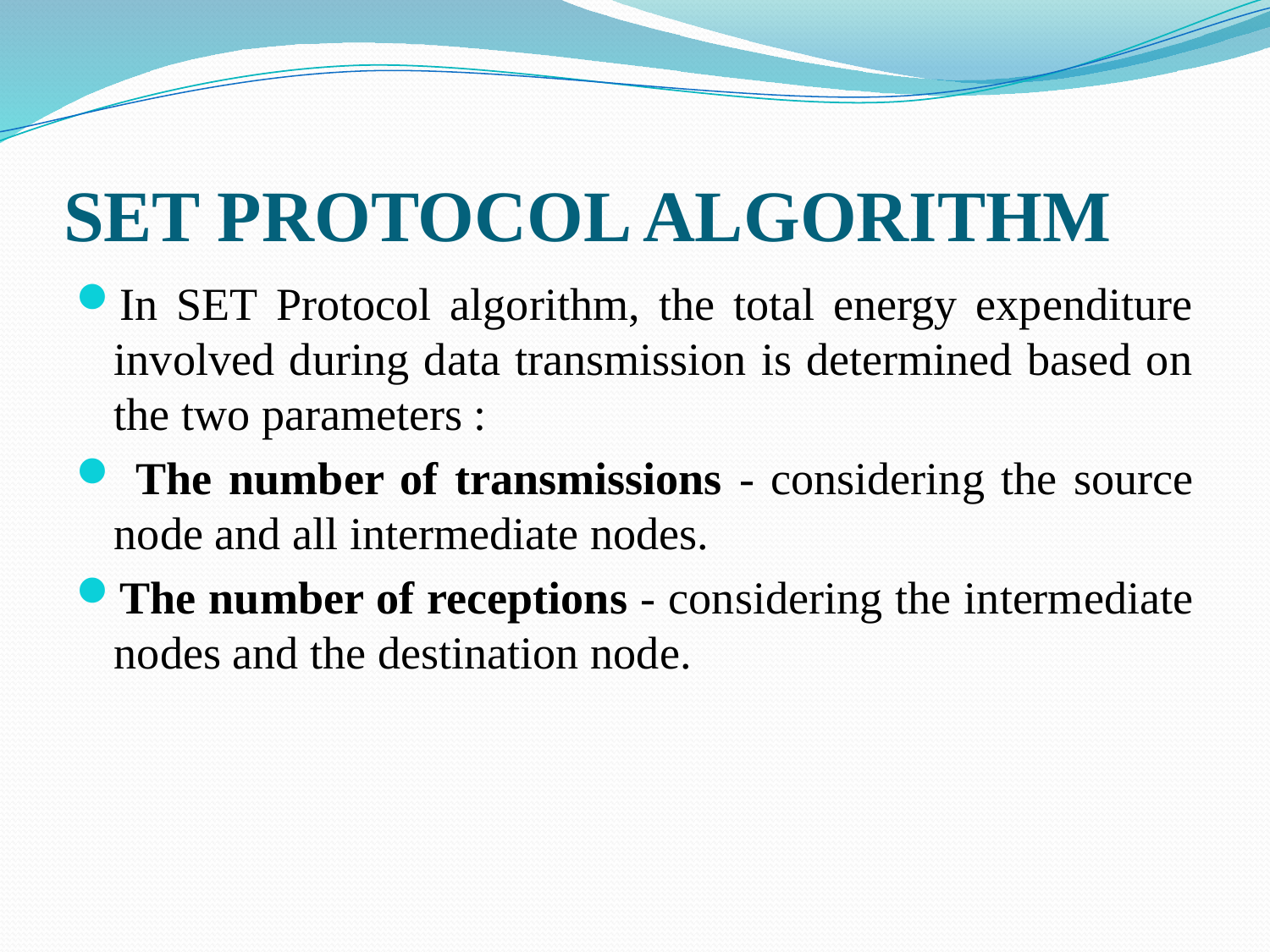

# SET PROTOCOL ALGORITHM
In SET Protocol algorithm, the total energy expenditure involved during data transmission is determined based on the two parameters :
 The number of transmissions - considering the source node and all intermediate nodes.
The number of receptions - considering the intermediate nodes and the destination node.